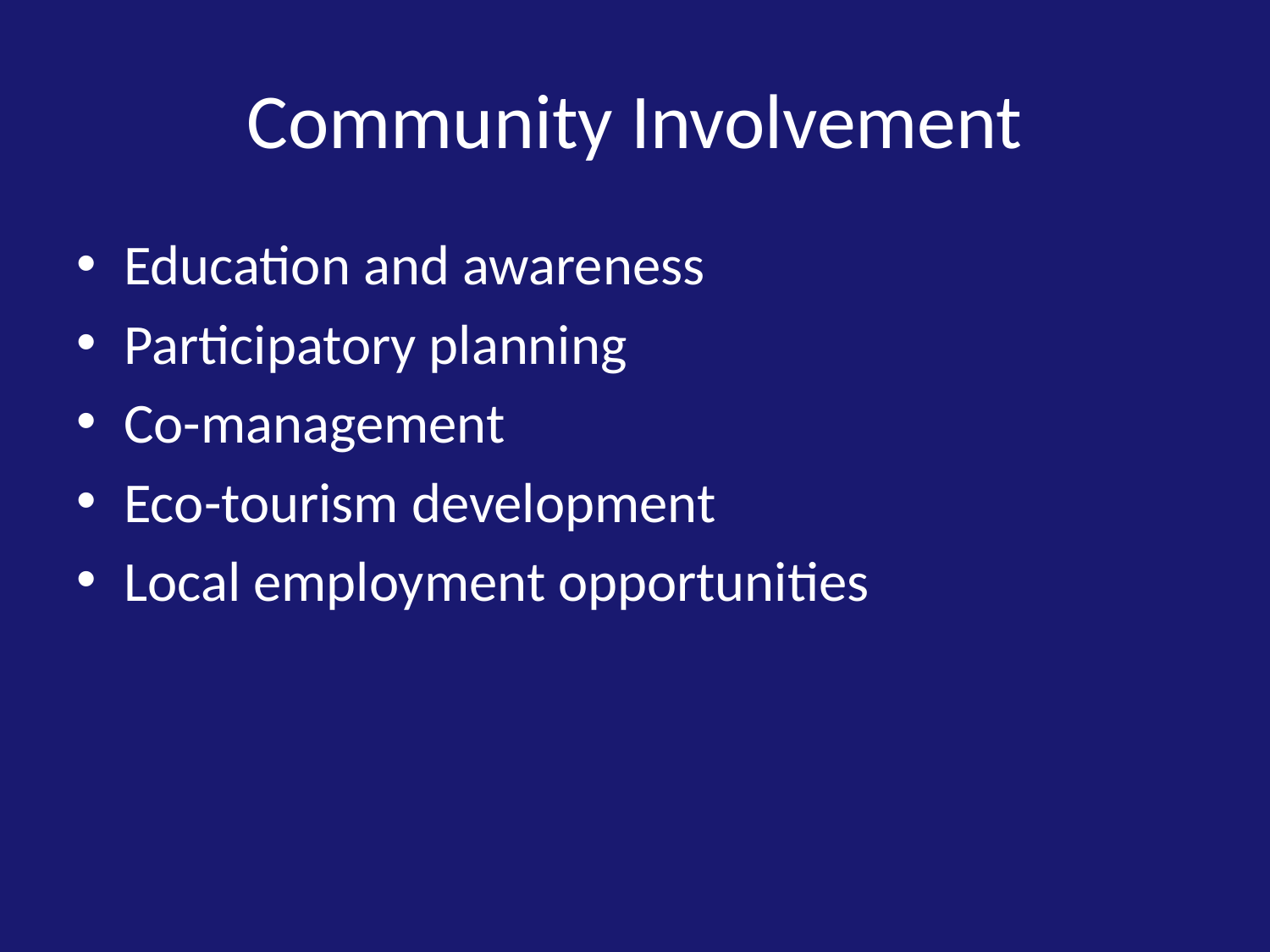

# Community Involvement
Education and awareness
Participatory planning
Co-management
Eco-tourism development
Local employment opportunities